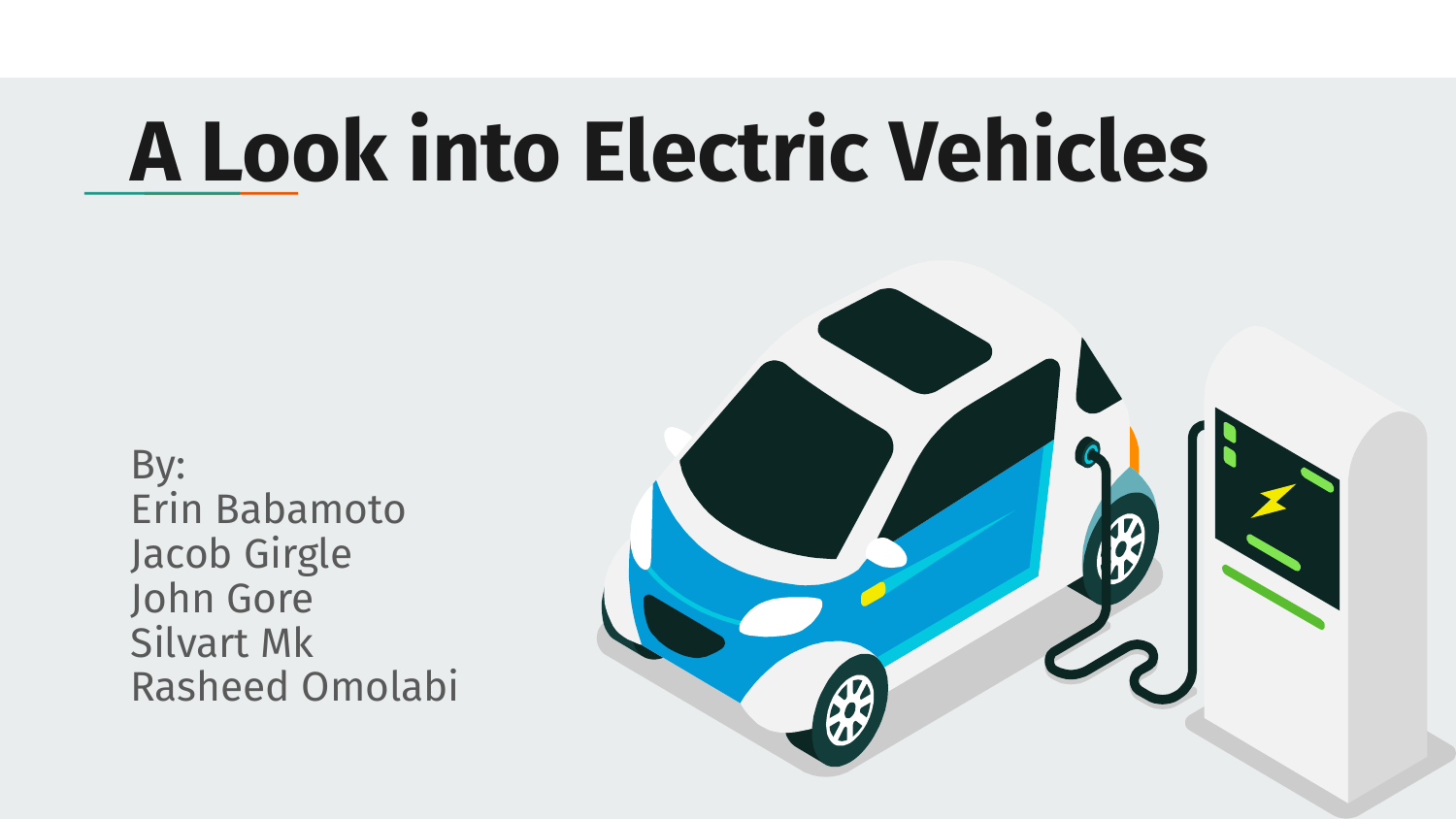

# A Look into Electric Vehicles

By:
Erin Babamoto
Jacob Girgle
John Gore
Silvart Mk
Rasheed Omolabi